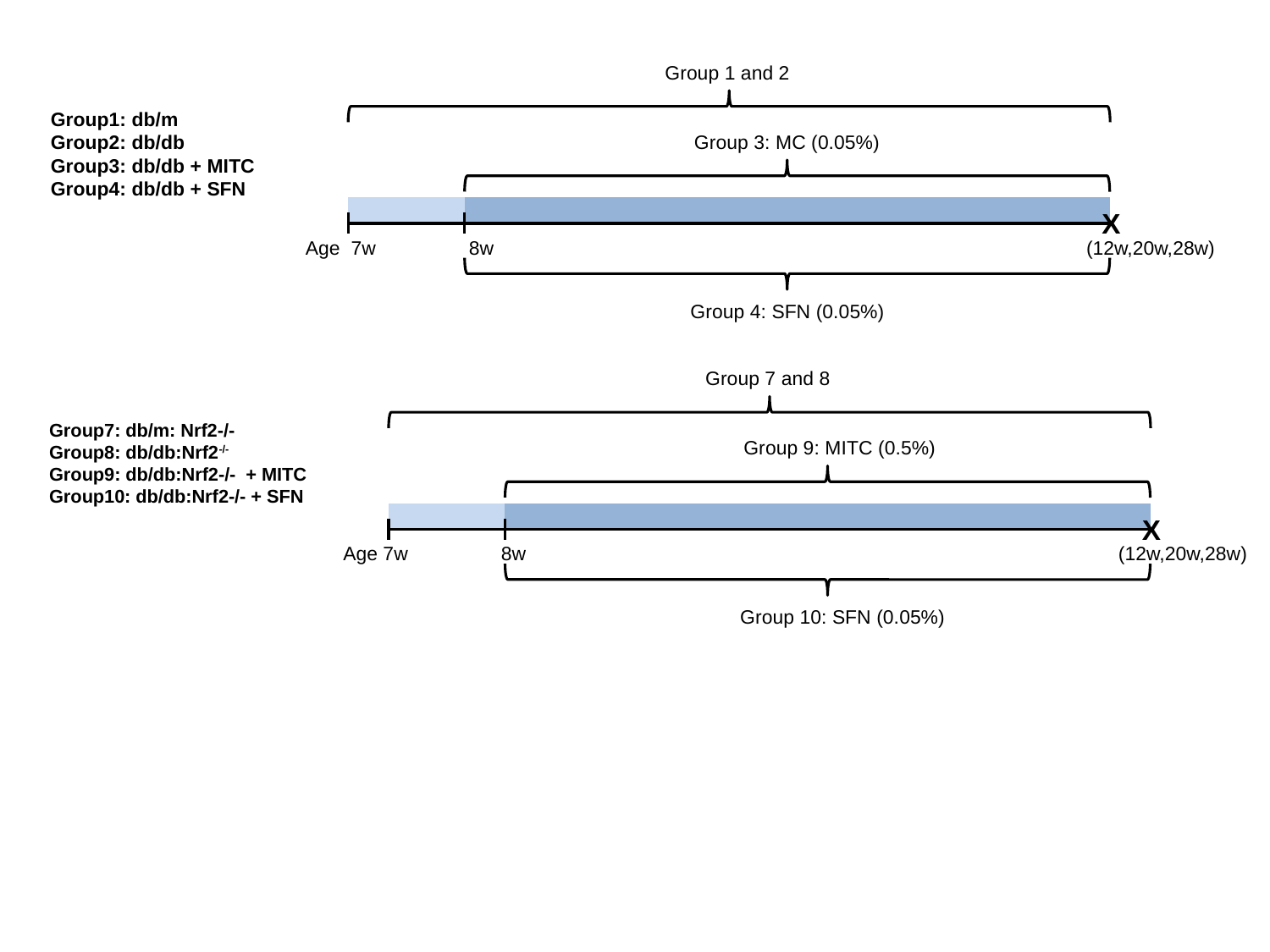

Group 1 and 2
Group1: db/m
Group2: db/db
Group3: db/db + MITC
Group4: db/db + SFN
Group 3: MC (0.05%)
Group 4: SFN (0.05%)

X
Age  7w                 8w                                                                                                            (12w,20w,28w)

Group 7 and 8
Group7: db/m: Nrf2-/-
Group8: db/db:Nrf2-/-
Group9: db/db:Nrf2-/-  + MITC
Group10: db/db:Nrf2-/- + SFN
Group 9: MITC (0.5%)
Group 10: SFN (0.05%)

X
Age 7w                 8w                                                                                                            (12w,20w,28w)